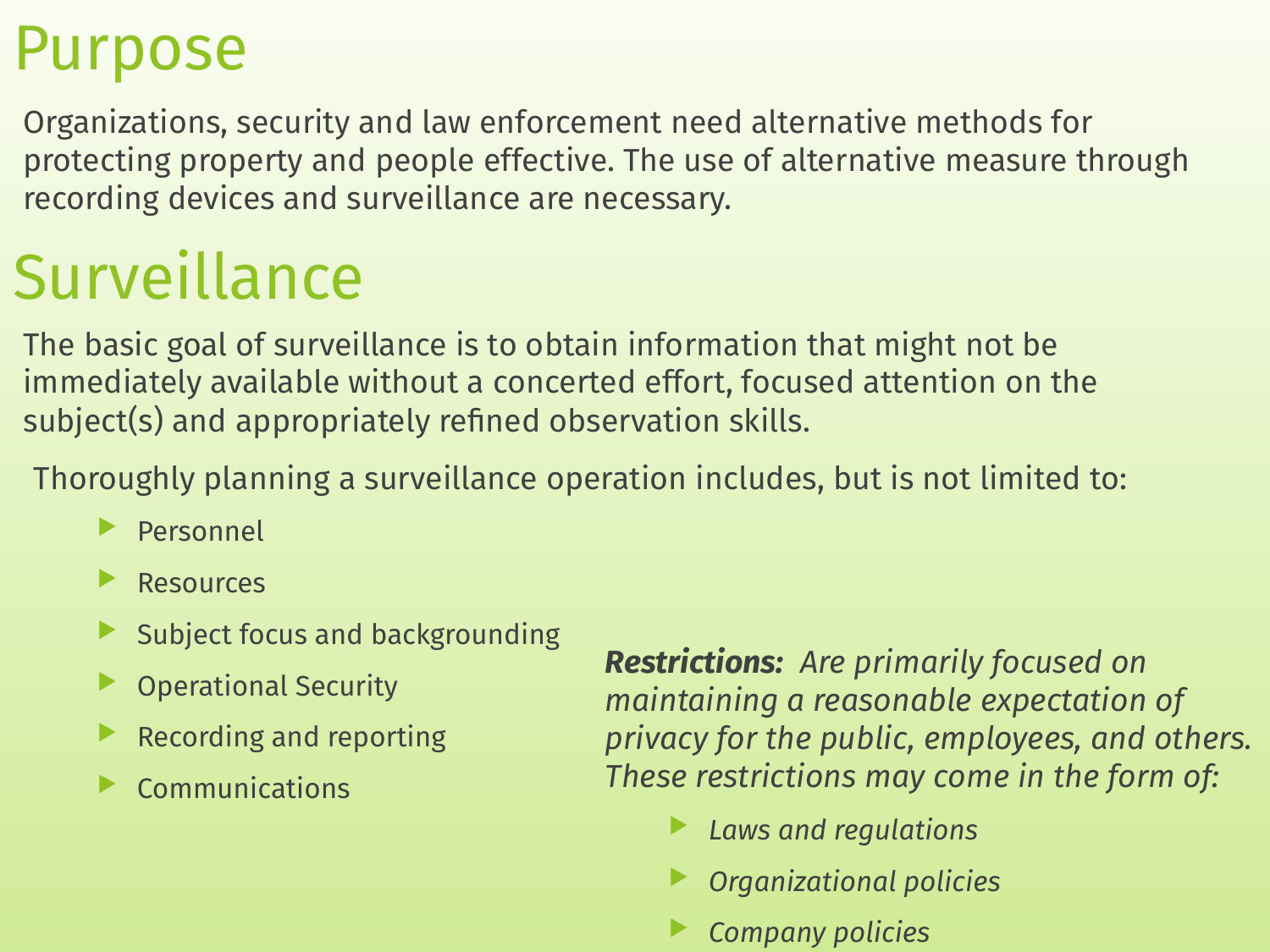

# Purpose
Organizations, security and law enforcement need alternative methods for protecting property and people effective. The use of alternative measure through recording devices and surveillance are necessary.

Surveillance
The basic goal of surveillance is to obtain information that might not be immediately available without a concerted effort, focused attention on the subject(s) and appropriately refined observation skills.
Thoroughly planning a surveillance operation includes, but is not limited to:
Personnel
Resources
Subject focus and backgrounding
Operational Security
Recording and reporting
Communications

Restrictions:  Are primarily focused on maintaining a reasonable expectation of privacy for the public, employees, and others.  These restrictions may come in the form of:
Laws and regulations
Organizational policies
Company policies

2